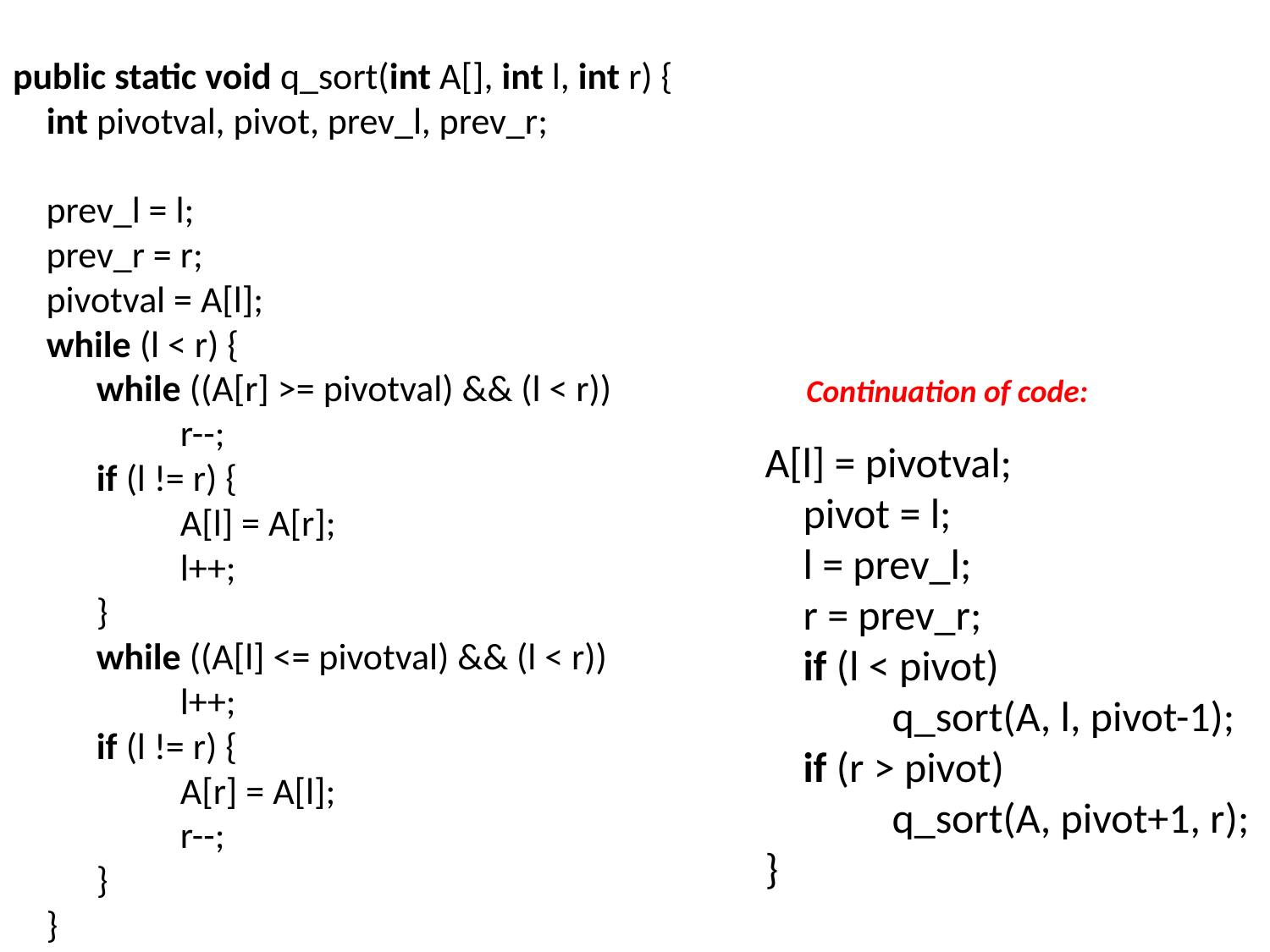

public static void q_sort(int A[], int l, int r) {
    int pivotval, pivot, prev_l, prev_r;
    prev_l = l;
    prev_r = r;
    pivotval = A[l];
    while (l < r) {
        	while ((A[r] >= pivotval) && (l < r))
            		r--;
        	if (l != r) {
            		A[l] = A[r];
            		l++;
        	}
        	while ((A[l] <= pivotval) && (l < r))
            		l++;
        	if (l != r) {
            		A[r] = A[l];
            		r--;
        	}
    }
Continuation of code:
A[l] = pivotval;
    pivot = l;
    l = prev_l;
    r = prev_r;
    if (l < pivot)
        	q_sort(A, l, pivot-1);
    if (r > pivot)
        	q_sort(A, pivot+1, r);
}